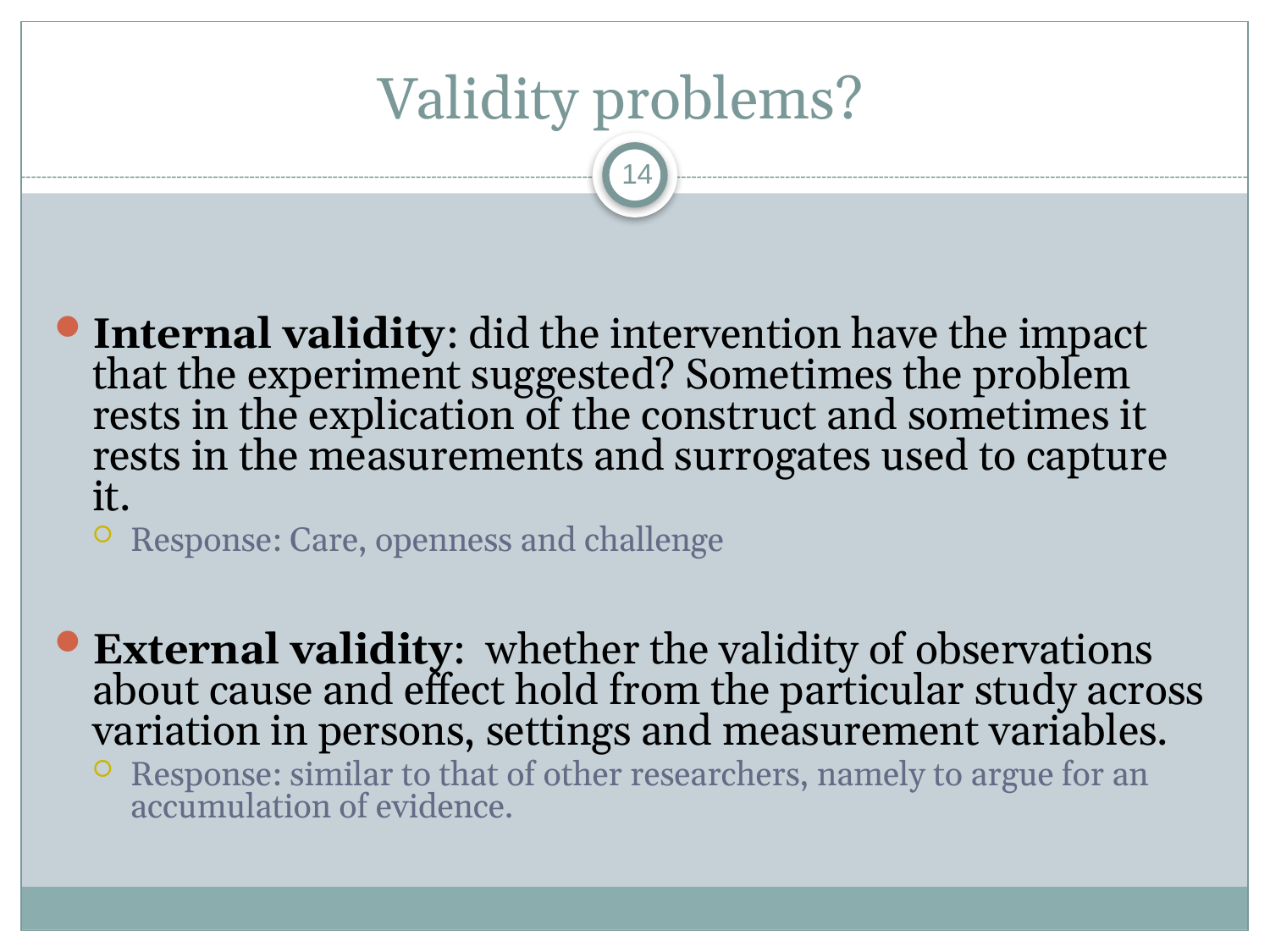

# Validity problems?
14

Internal validity: did the intervention have the impact that the experiment suggested? Sometimes the problem rests in the explication of the construct and sometimes it rests in the measurements and surrogates used to capture it.
Response: Care, openness and challenge

External validity:  whether the validity of observations about cause and effect hold from the particular study across variation in persons, settings and measurement variables.
Response: similar to that of other researchers, namely to argue for an accumulation of evidence.